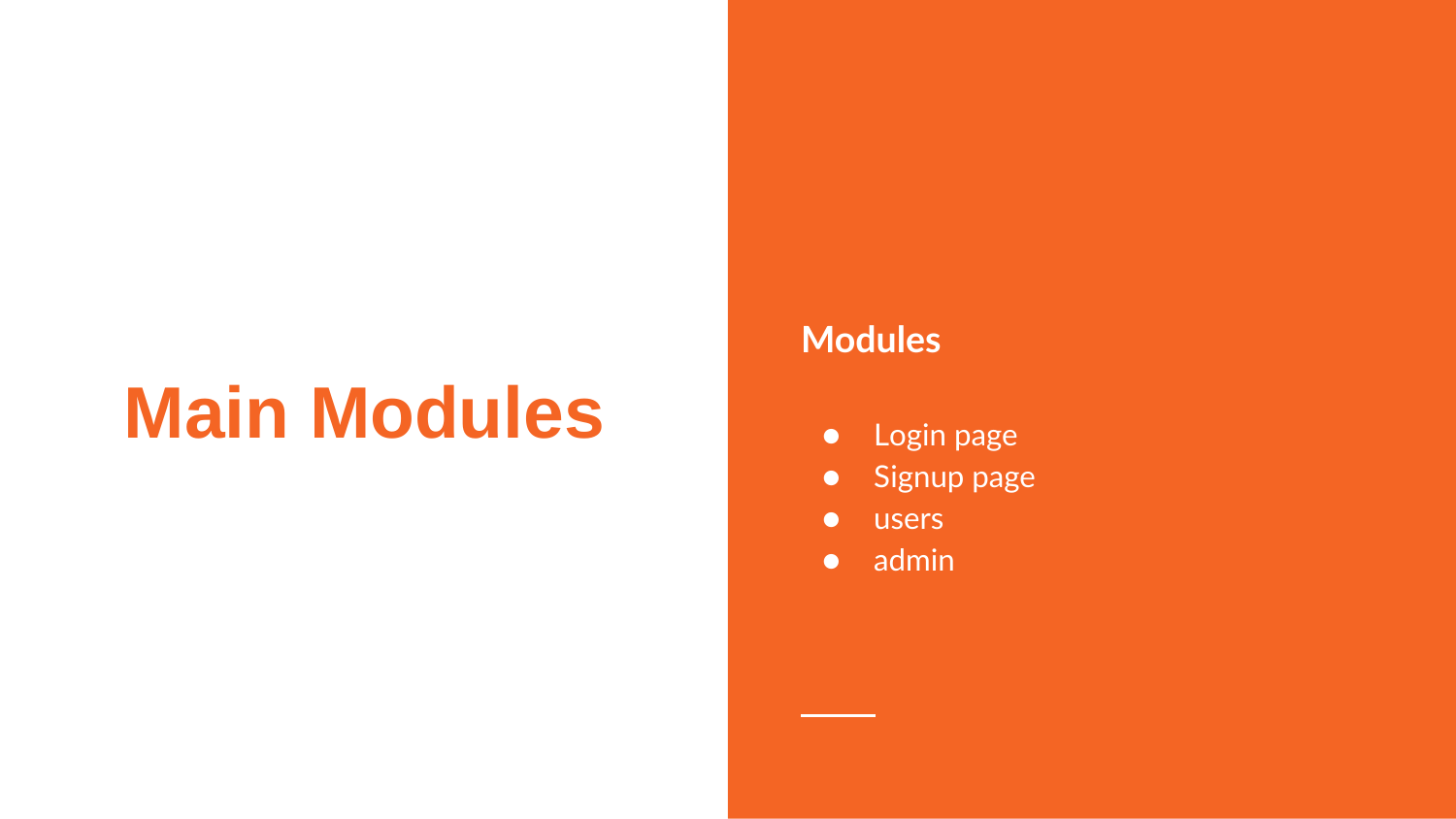

Modules

Login page
Signup page
users
admin
# Main Modules